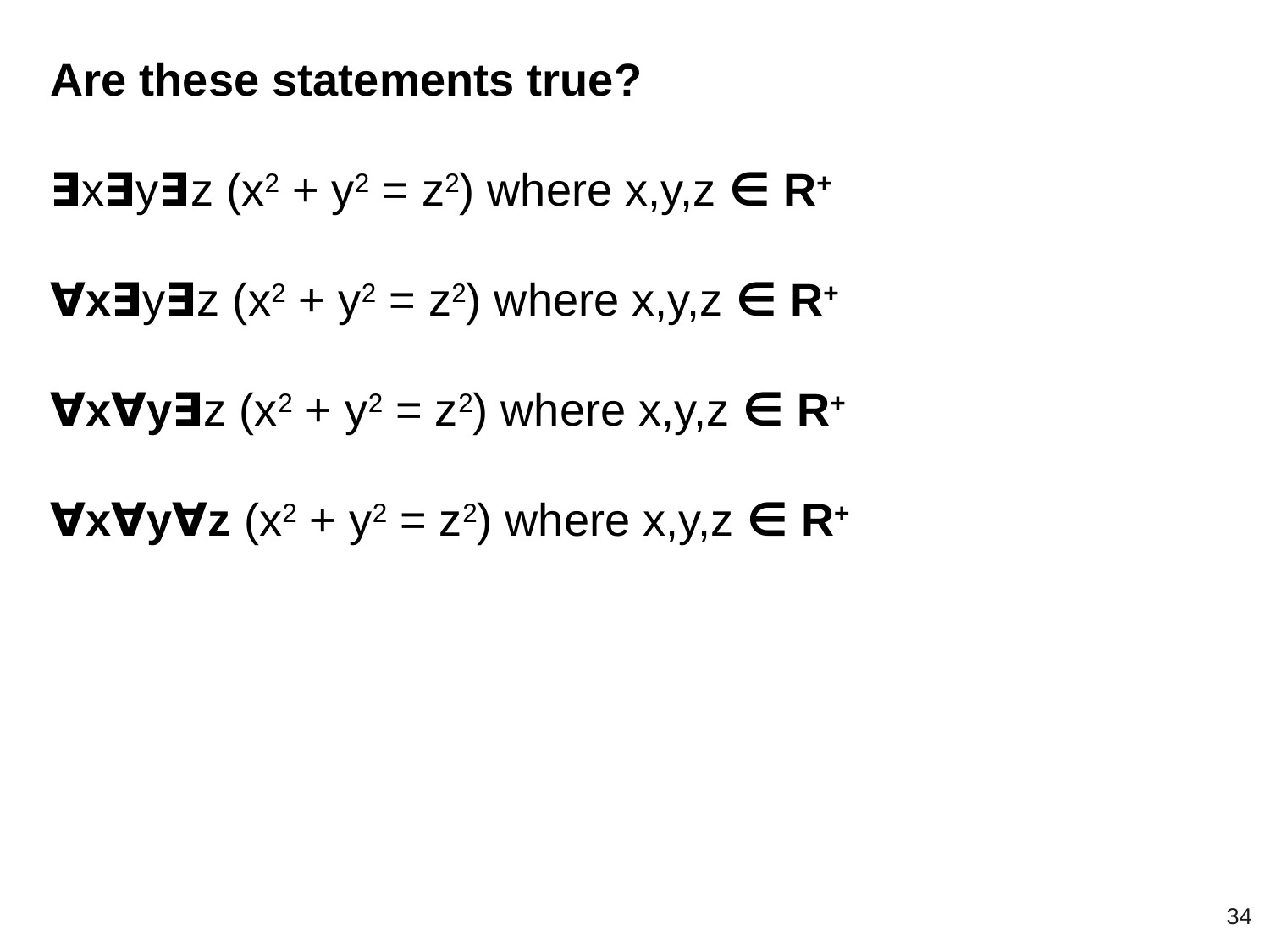

Are these statements true?

∃x∃y∃z (x2 + y2 = z2) where x,y,z ∈ R+

∀x∃y∃z (x2 + y2 = z2) where x,y,z ∈ R+

∀x∀y∃z (x2 + y2 = z2) where x,y,z ∈ R+

∀x∀y∀z (x2 + y2 = z2) where x,y,z ∈ R+

34